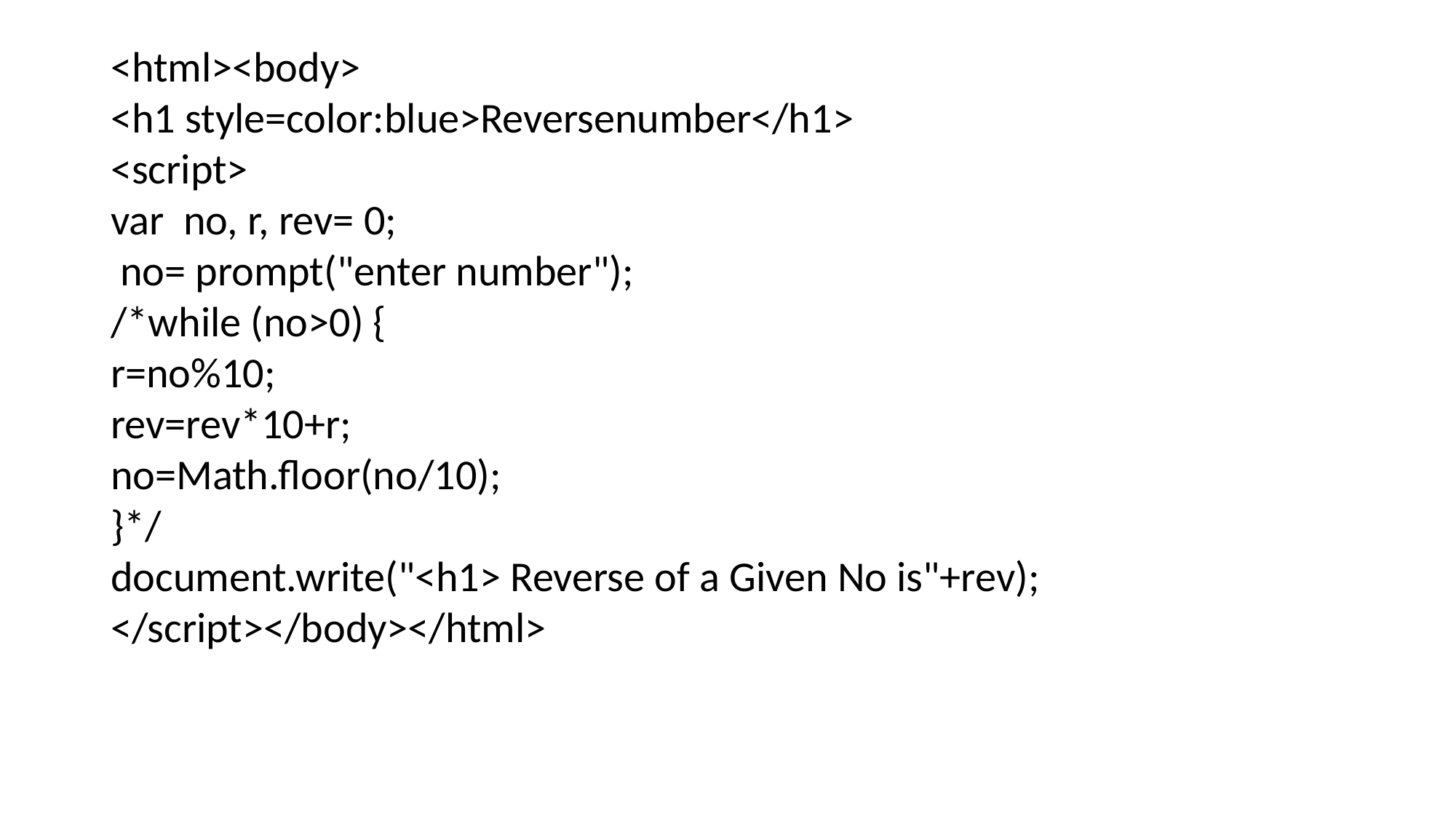

<html><body>
<h1 style=color:blue>Reversenumber</h1>
<script>
var  no, r, rev= 0;
 no= prompt("enter number");
/*while (no>0) {
r=no%10;
rev=rev*10+r;
no=Math.floor(no/10);
}*/
document.write("<h1> Reverse of a Given No is"+rev);
</script></body></html>